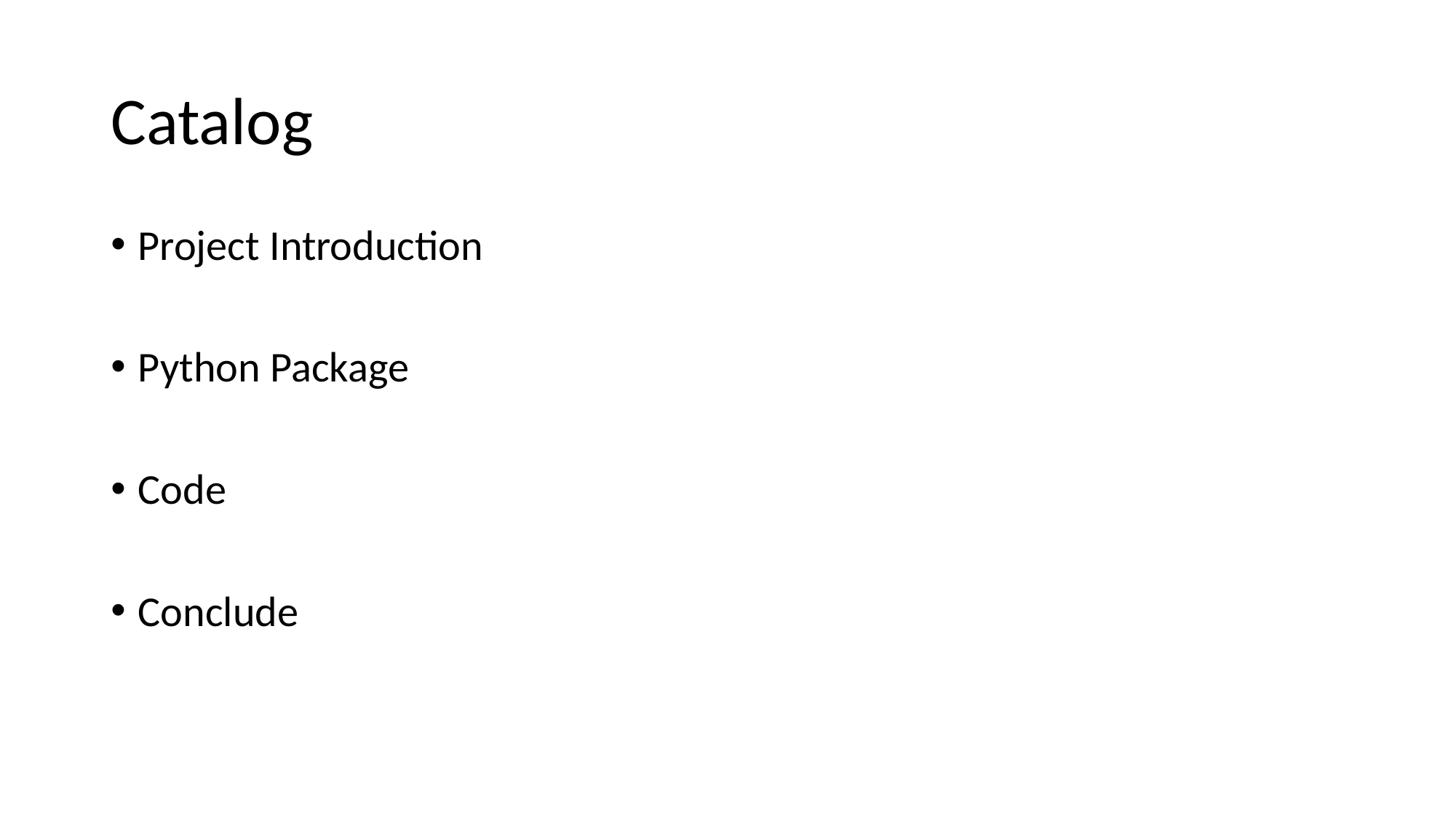

# Catalog
Project Introduction

Python Package

Code

Conclude